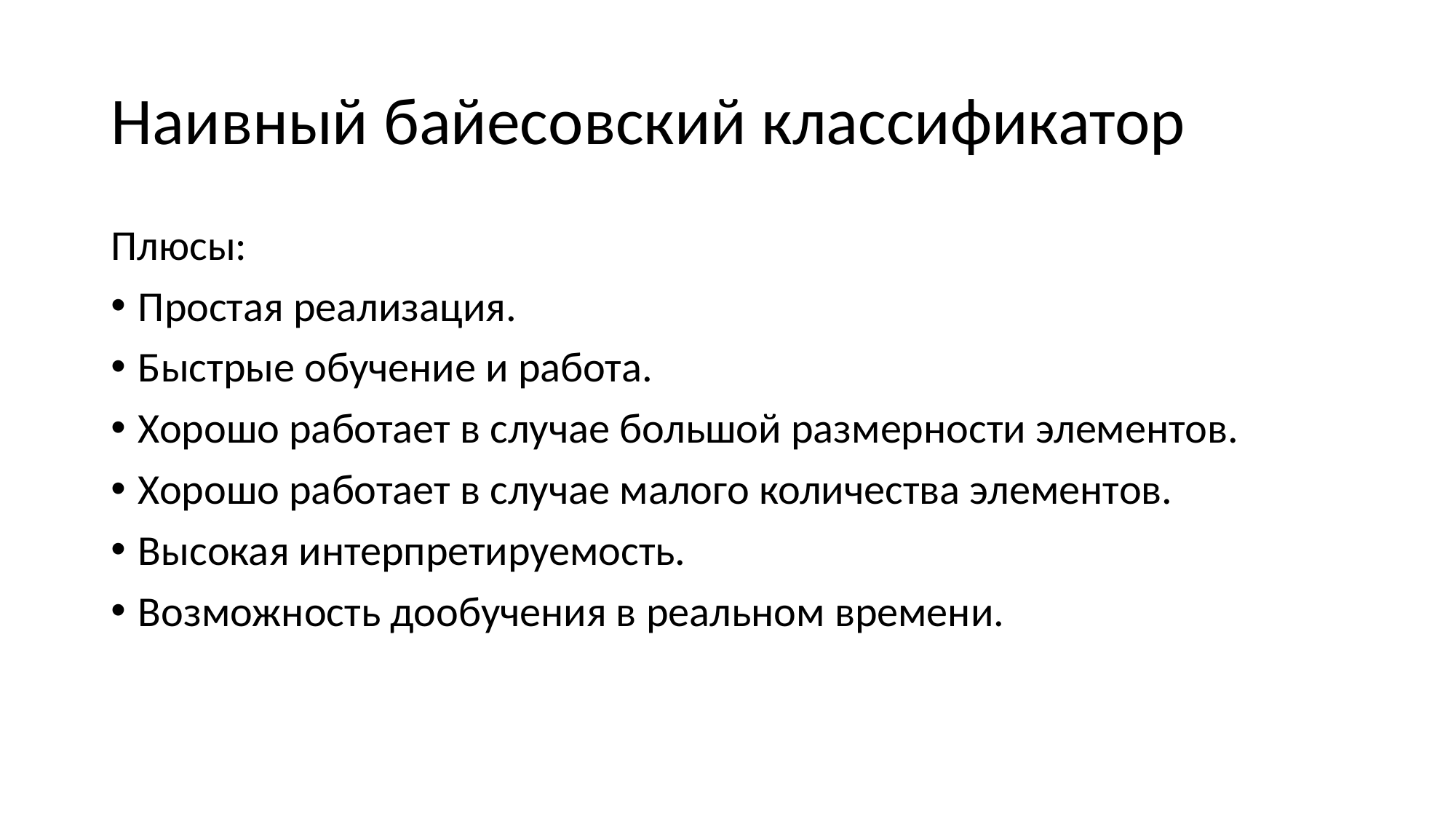

# Наивный байесовский классификатор
Плюсы:
Простая реализация.
Быстрые обучение и работа.
Хорошо работает в случае большой размерности элементов.
Хорошо работает в случае малого количества элементов.
Высокая интерпретируемость.
Возможность дообучения в реальном времени.